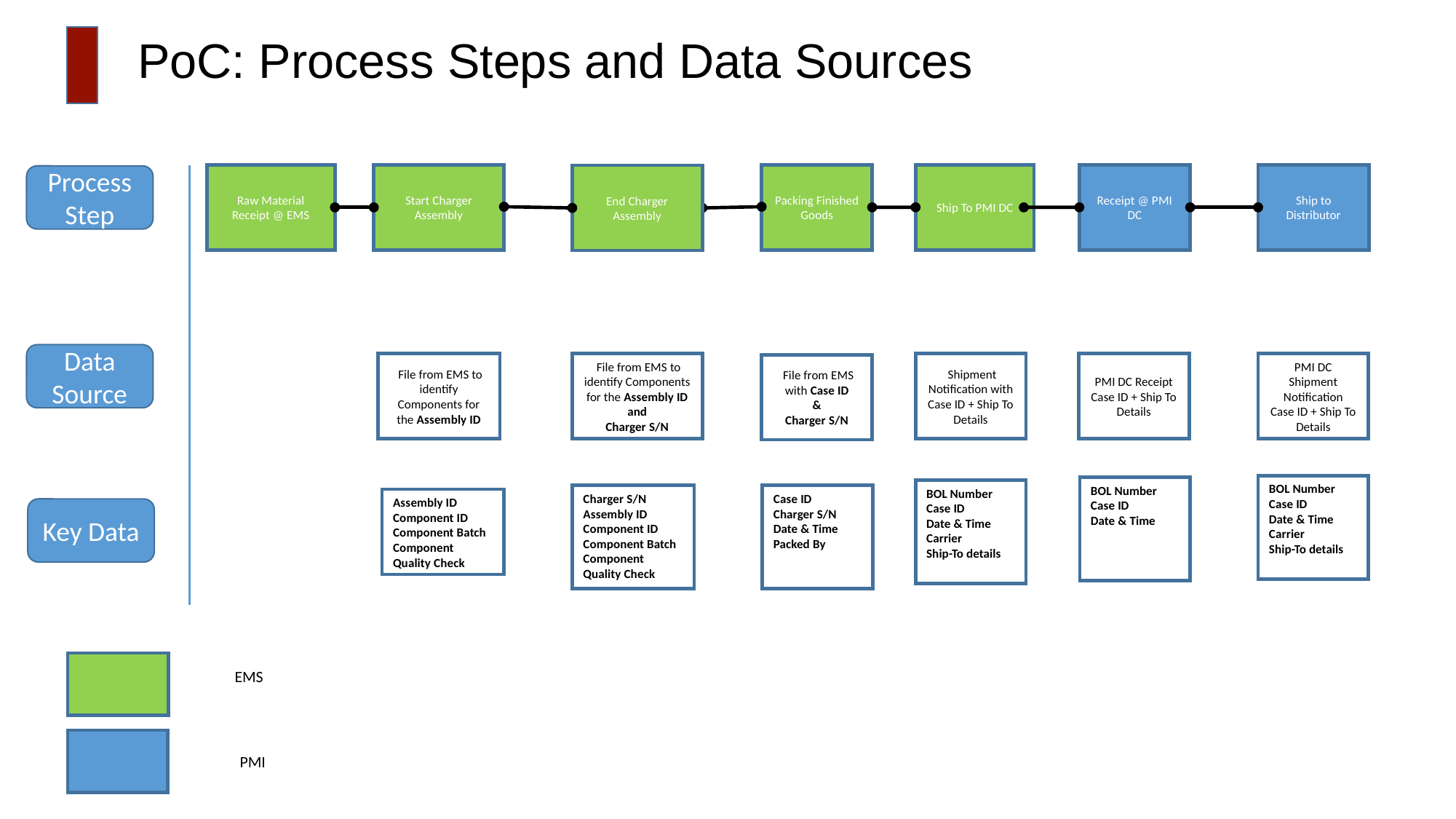

PoC: Process Steps and Data Sources
Raw Material Receipt @ EMS
Start Charger Assembly
Packing Finished Goods
Ship To PMI DC
Receipt @ PMI DC
Ship to Distributor
End Charger Assembly
Process Step
Data Source
PMI DC Shipment Notification
Case ID + Ship To Details
PMI DC Receipt Case ID + Ship To Details
 Shipment Notification with Case ID + Ship To Details
 File from EMS to identify Components for the Assembly ID
 File from EMS to identify Components for the Assembly ID and
Charger S/N
 File from EMS with Case ID
&
Charger S/N
BOL Number
Case ID
Date & Time
Carrier
Ship-To details
BOL Number
Case ID
Date & Time

BOL Number
Case ID
Date & Time
Carrier
Ship-To details
Charger S/N
Assembly ID
Component ID
Component Batch
Component Quality Check
Case ID
Charger S/N
Date & Time
Packed By
Assembly ID
Component ID
Component Batch
Component Quality Check
Key Data

 EMS

 PMI